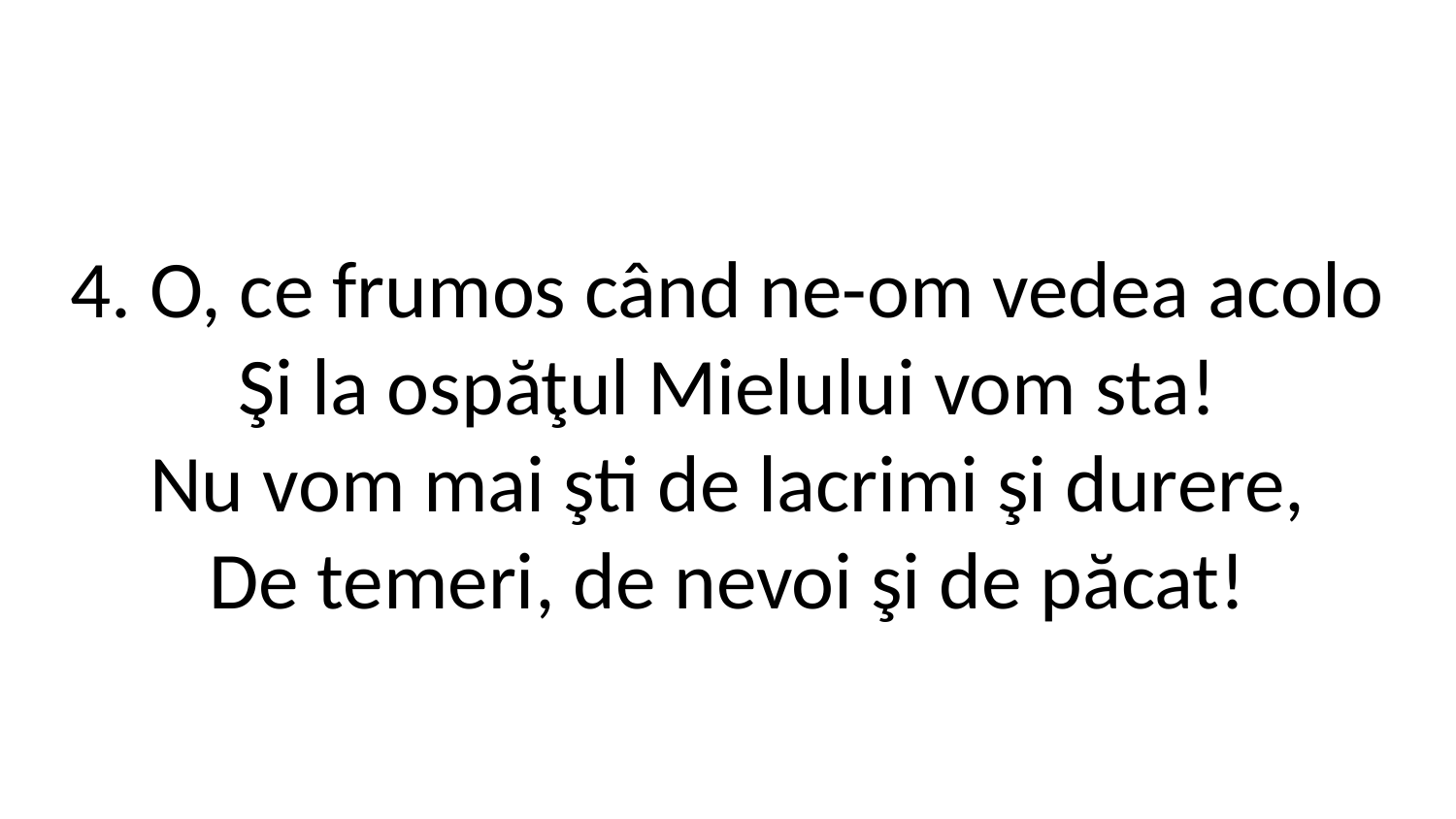

4. O, ce frumos când ne-om vedea acolo
Şi la ospăţul Mielului vom sta!
Nu vom mai şti de lacrimi şi durere,
De temeri, de nevoi şi de păcat!